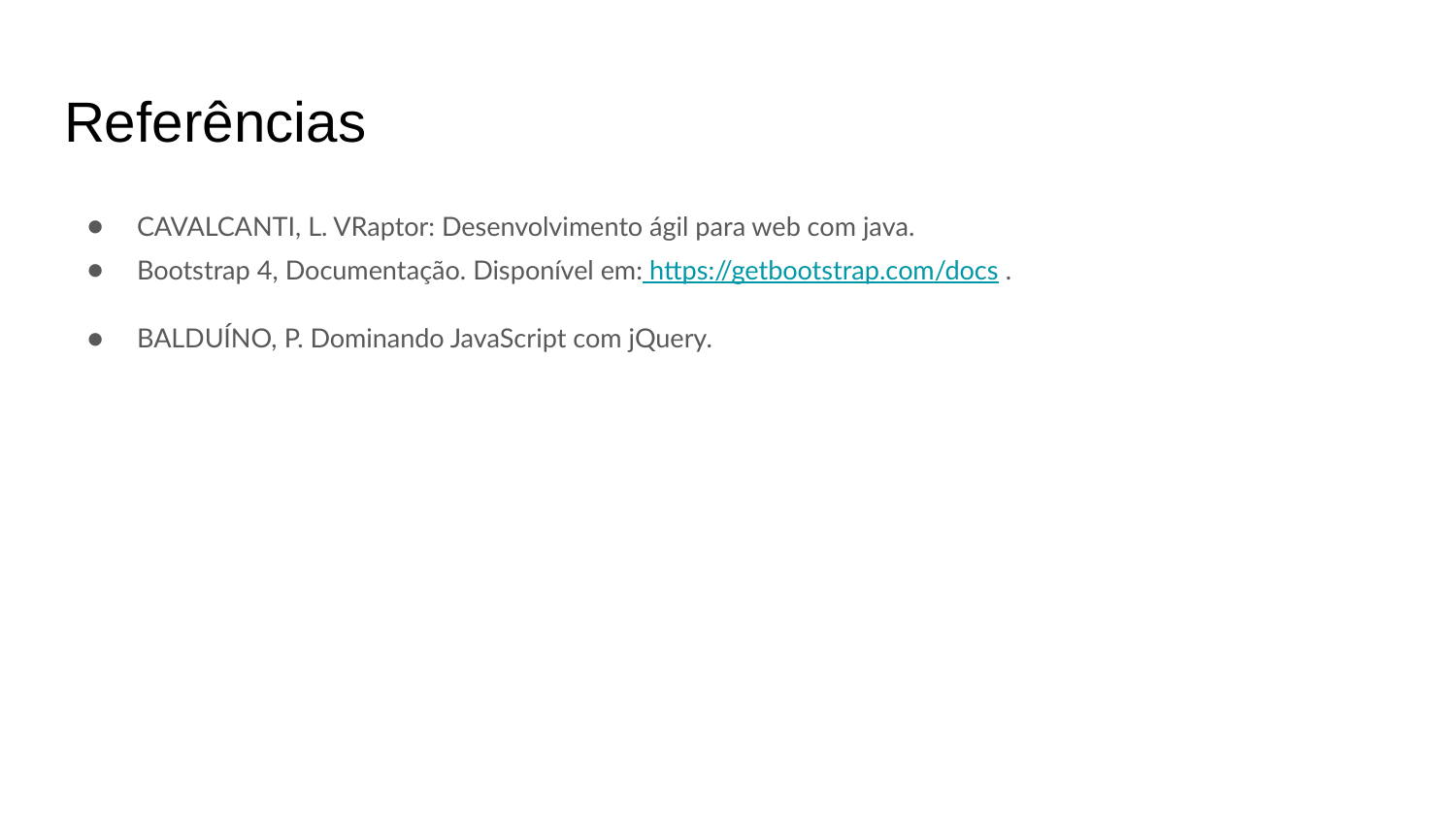

# Referências
CAVALCANTI, L. VRaptor: Desenvolvimento ágil para web com java.
Bootstrap 4, Documentação. Disponível em: https://getbootstrap.com/docs .
BALDUÍNO, P. Dominando JavaScript com jQuery.